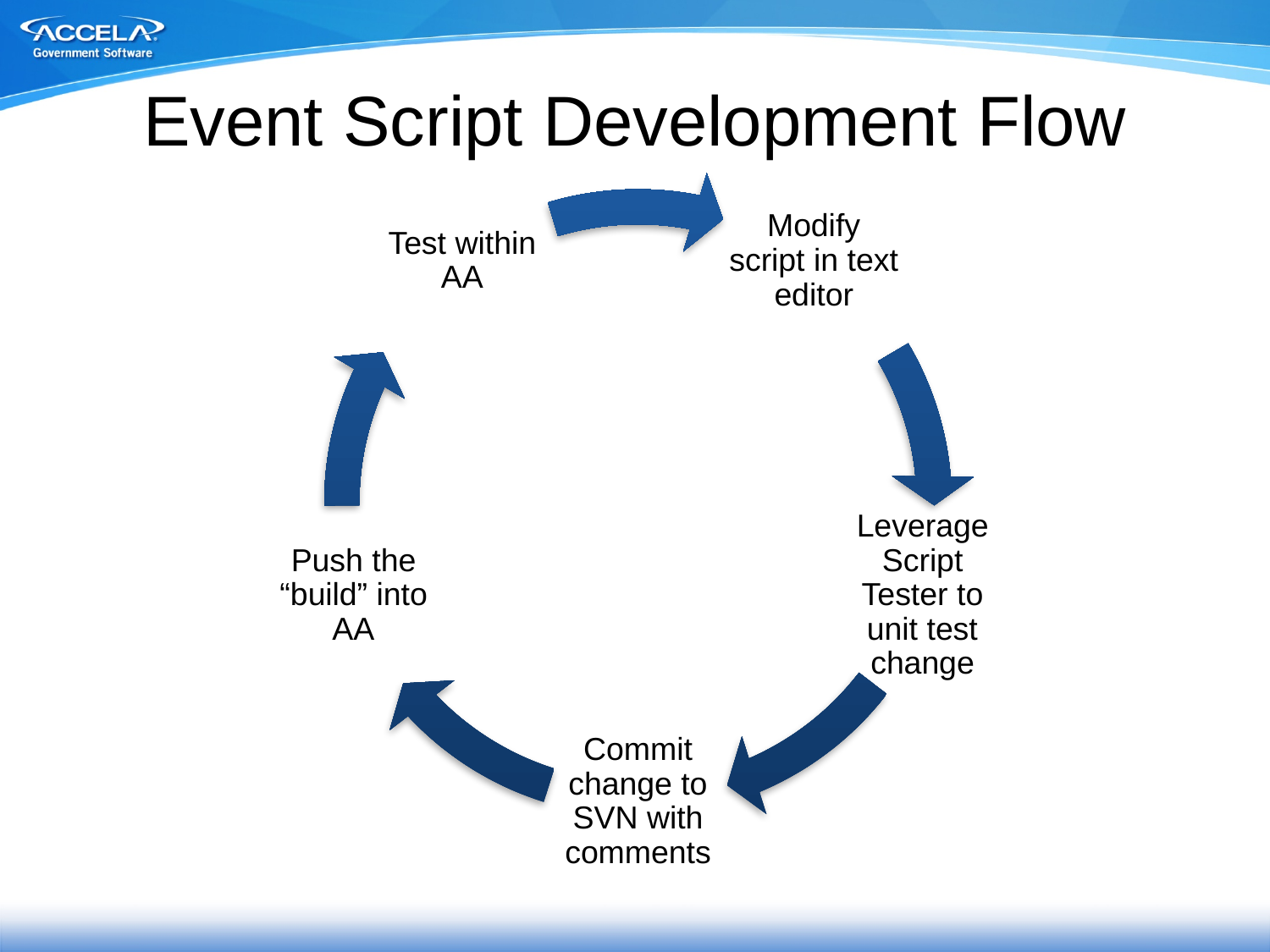

# Event Script Development Flow
Modify script in text editor
Leverage Script Tester to unit test change
Commit change to SVN with comments
Push the “build” into AA
Test within AA